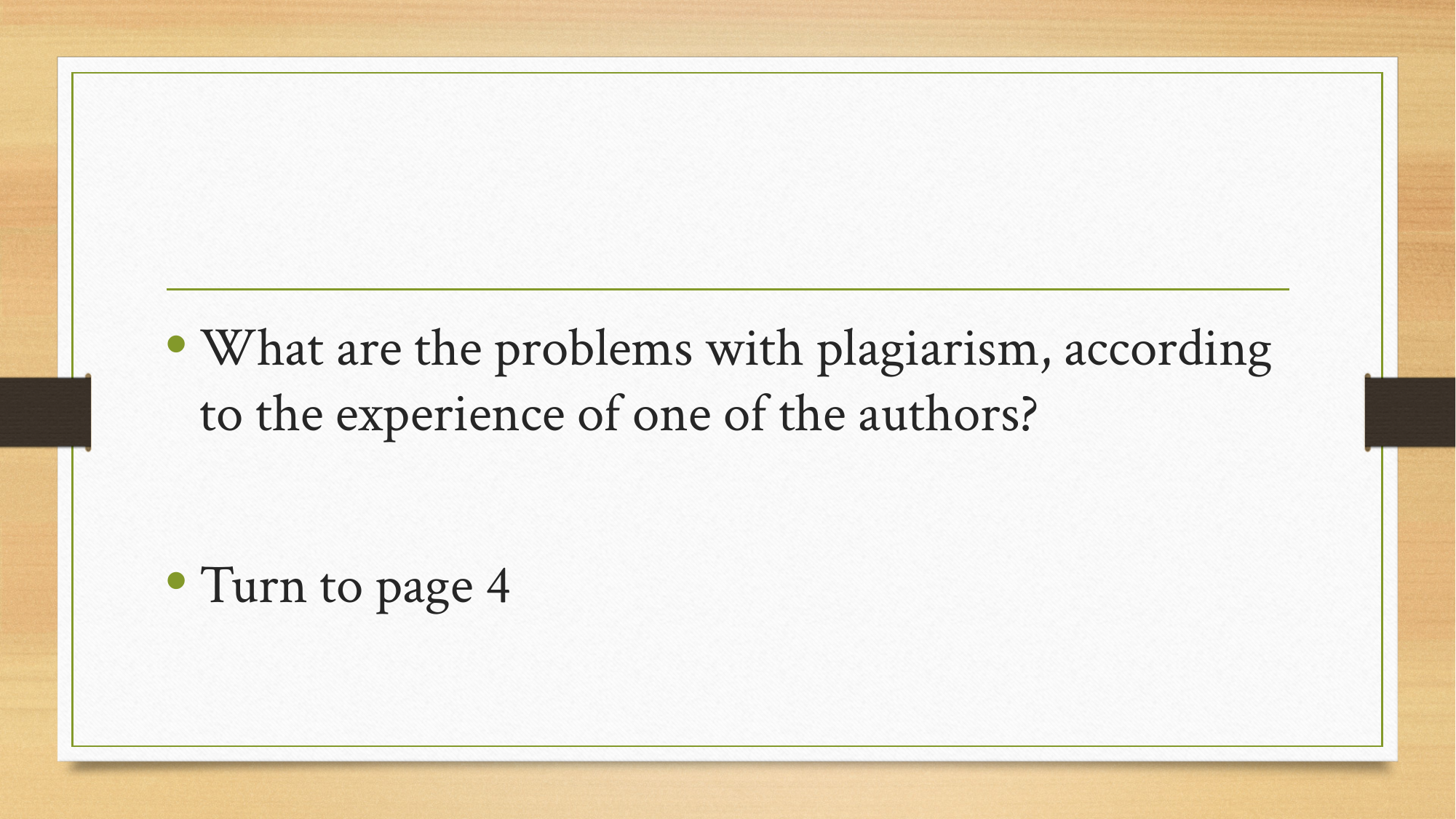

#
What are the problems with plagiarism, according to the experience of one of the authors?

Turn to page 4